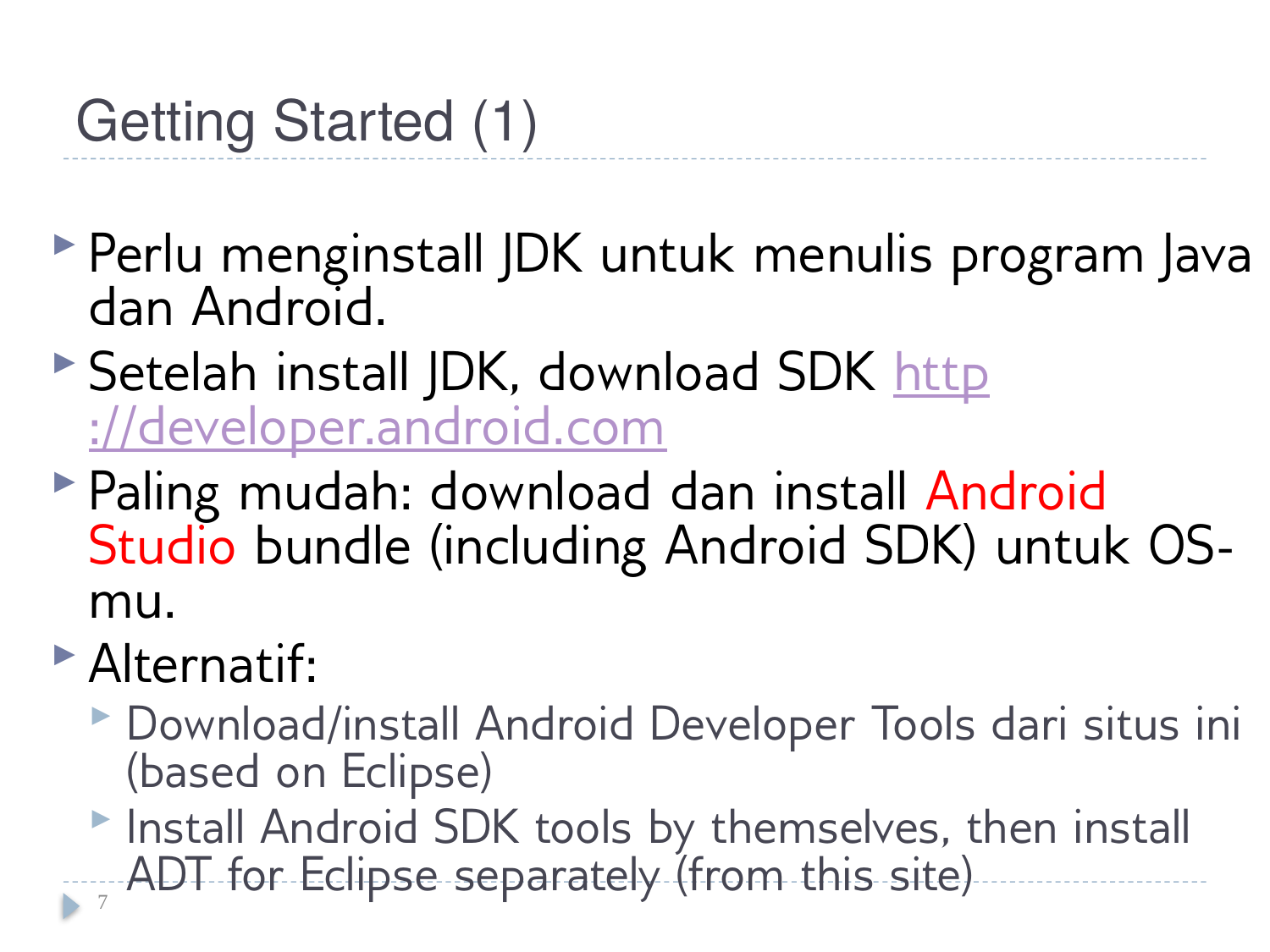

# Getting Started (1)
Perlu menginstall JDK untuk menulis program Java dan Android.
Setelah install JDK, download SDK http://developer.android.com
Paling mudah: download dan install Android Studio bundle (including Android SDK) untuk OS-mu.
Alternatif:
Download/install Android Developer Tools dari situs ini (based on Eclipse)
Install Android SDK tools by themselves, then install ADT for Eclipse separately (from this site)

7